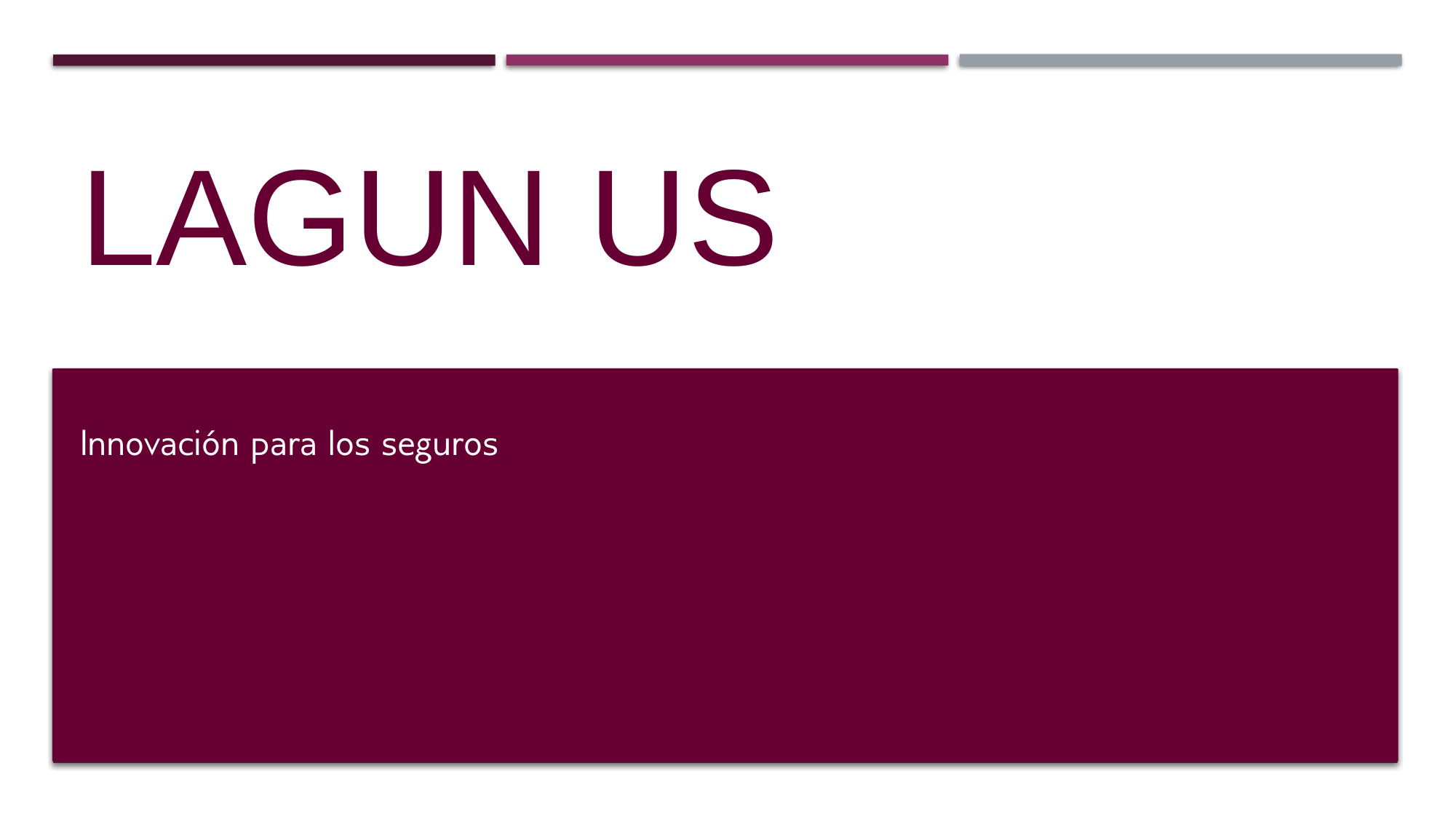

# Lagun US

Innovación para los seguros